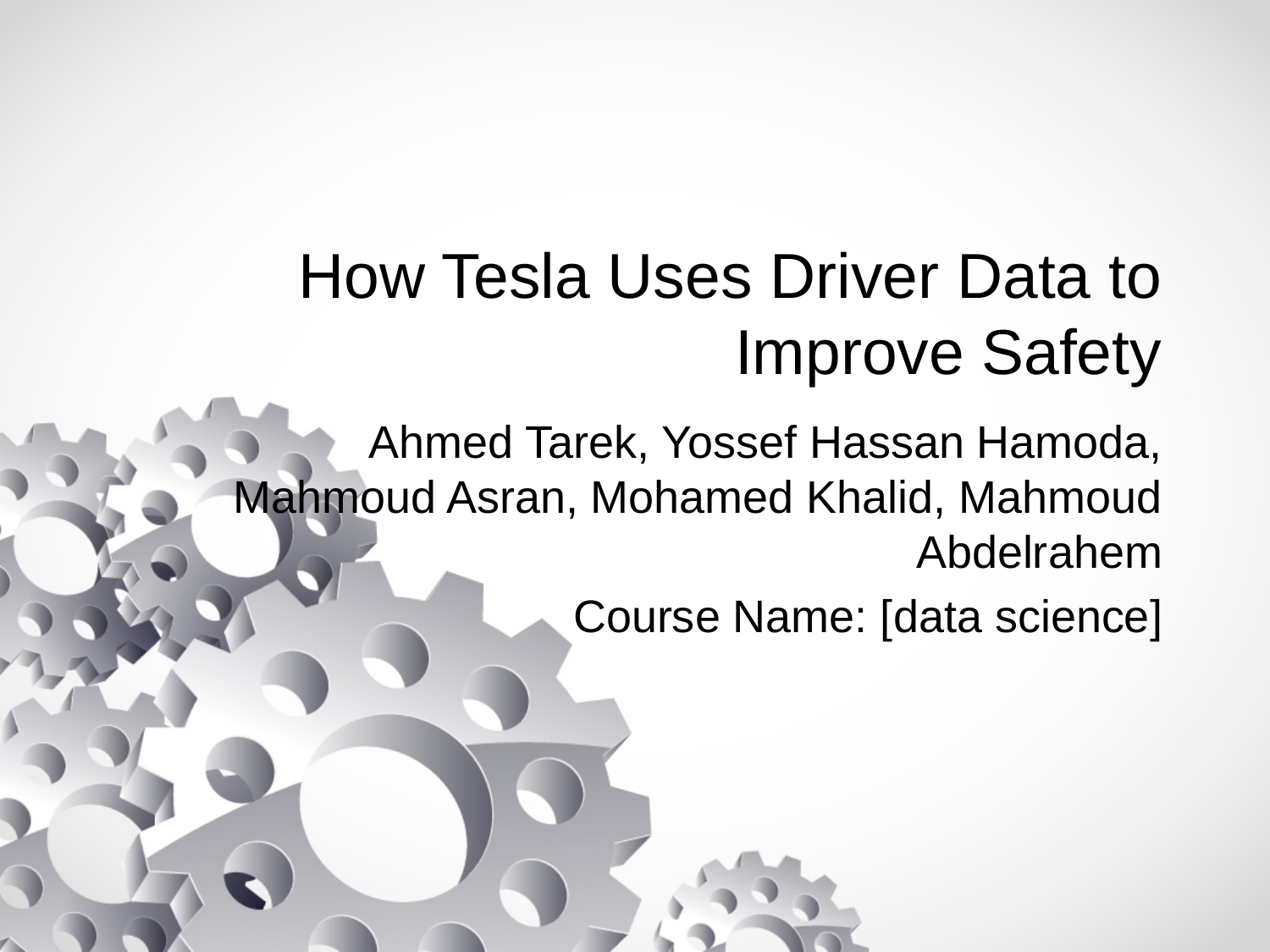

# How Tesla Uses Driver Data to Improve Safety
Ahmed Tarek, Yossef Hassan Hamoda, Mahmoud Asran, Mohamed Khalid, Mahmoud Abdelrahem
Course Name: [data science]